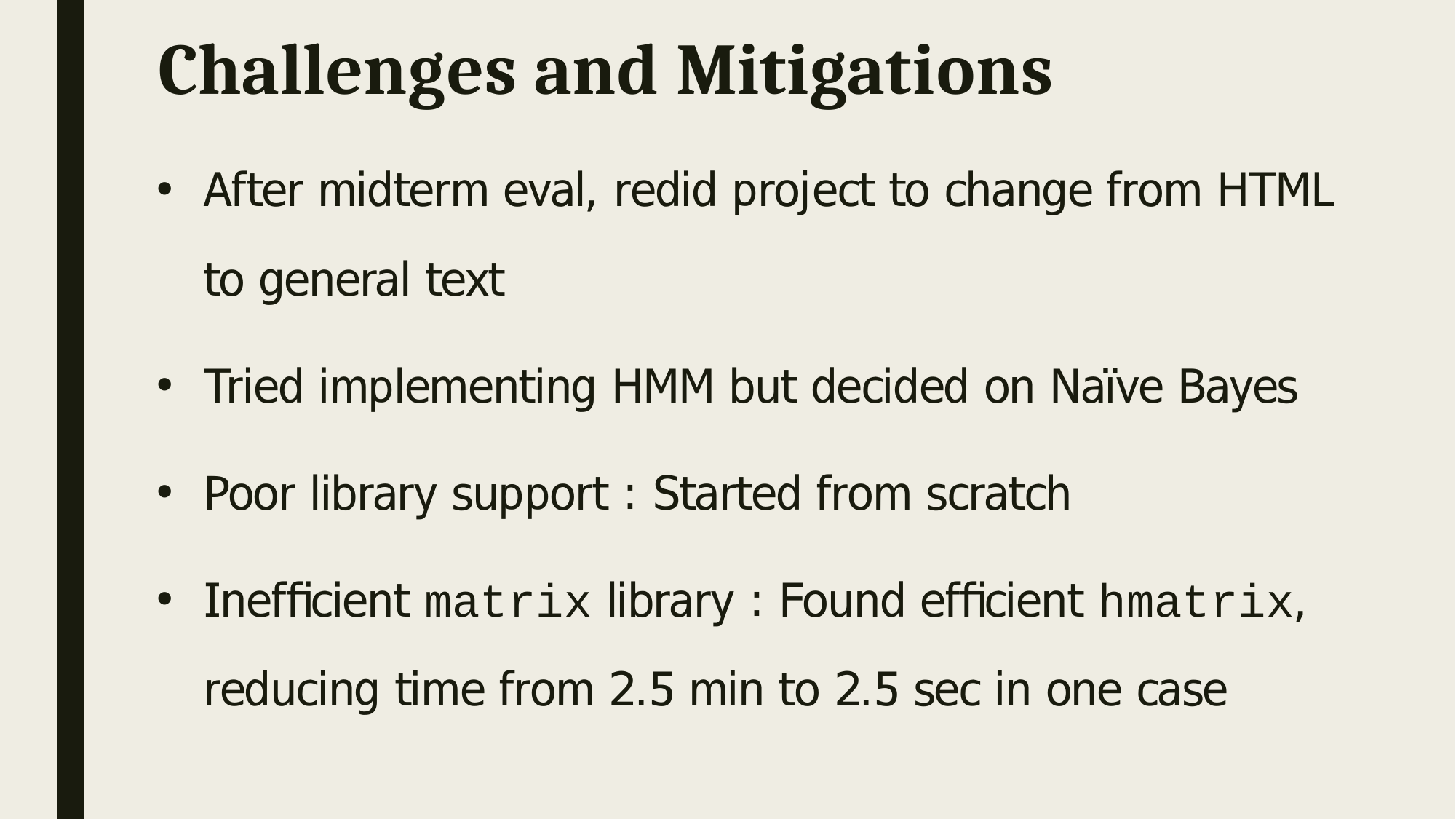

# Challenges and Mitigations
After midterm eval, redid project to change from HTML to general text
Tried implementing HMM but decided on Naïve Bayes
Poor library support : Started from scratch
Inefficient matrix library : Found efficient hmatrix, reducing time from 2.5 min to 2.5 sec in one case